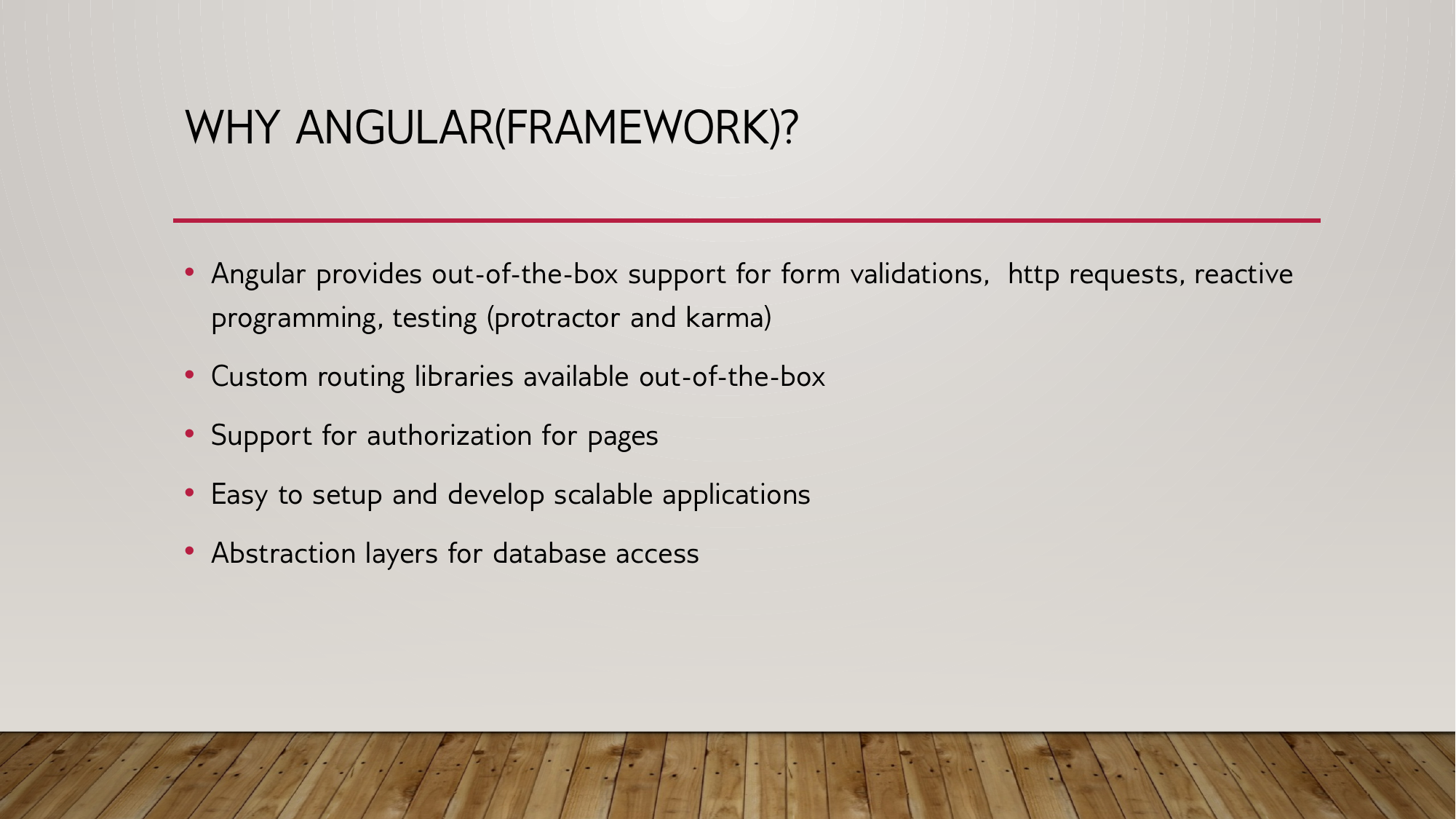

# Why Angular(FRAMEWORK)?
Angular provides out-of-the-box support for form validations,  http requests, reactive programming, testing (protractor and karma)
Custom routing libraries available out-of-the-box
Support for authorization for pages
Easy to setup and develop scalable applications
Abstraction layers for database access